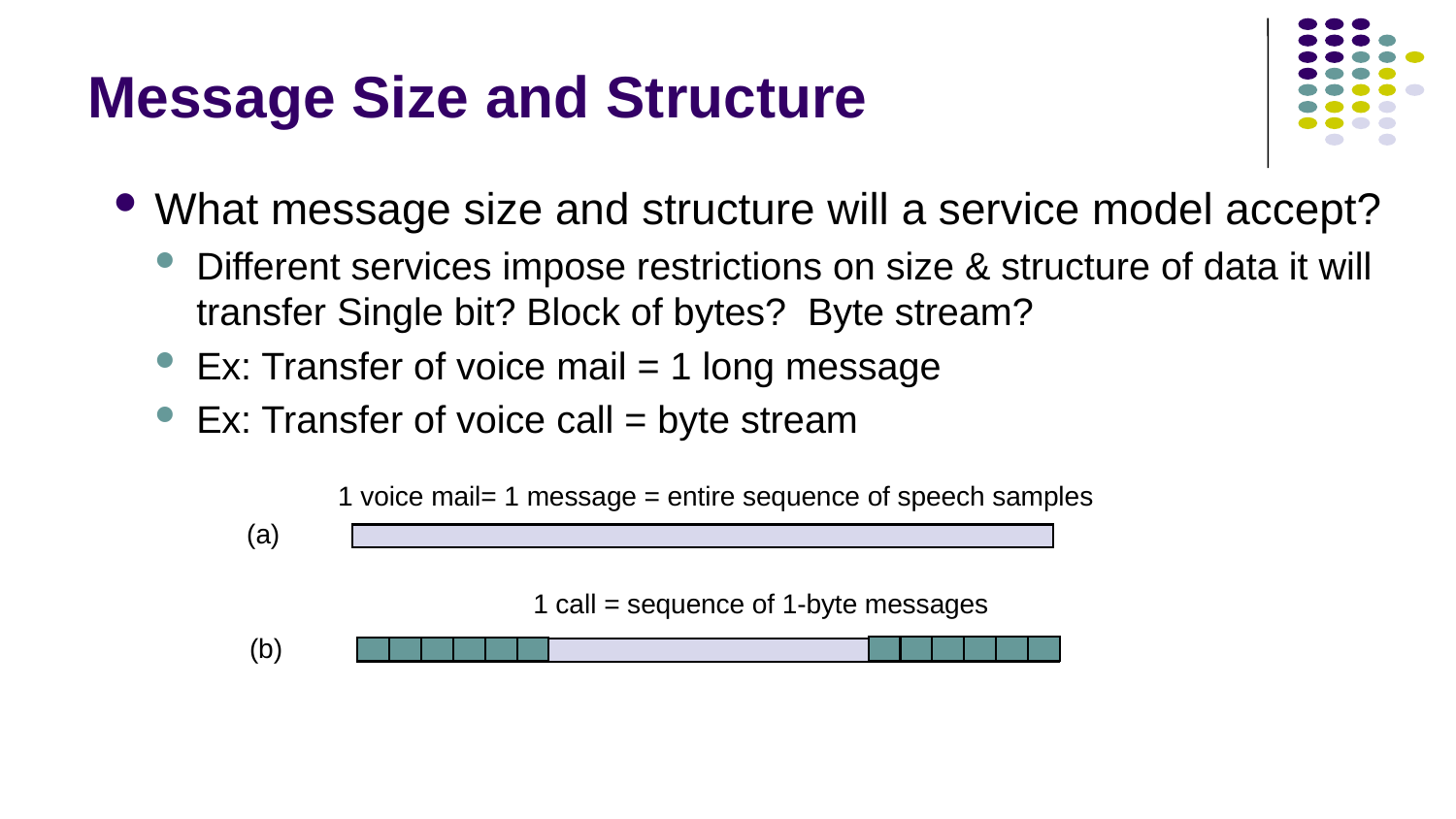

# Message Size and Structure
What message size and structure will a service model accept?
Different services impose restrictions on size & structure of data it will transfer Single bit? Block of bytes?  Byte stream?
Ex: Transfer of voice mail = 1 long message
Ex: Transfer of voice call = byte stream
1 voice mail= 1 message = entire sequence of speech samples
(a)

1 call = sequence of 1-byte messages
(b)